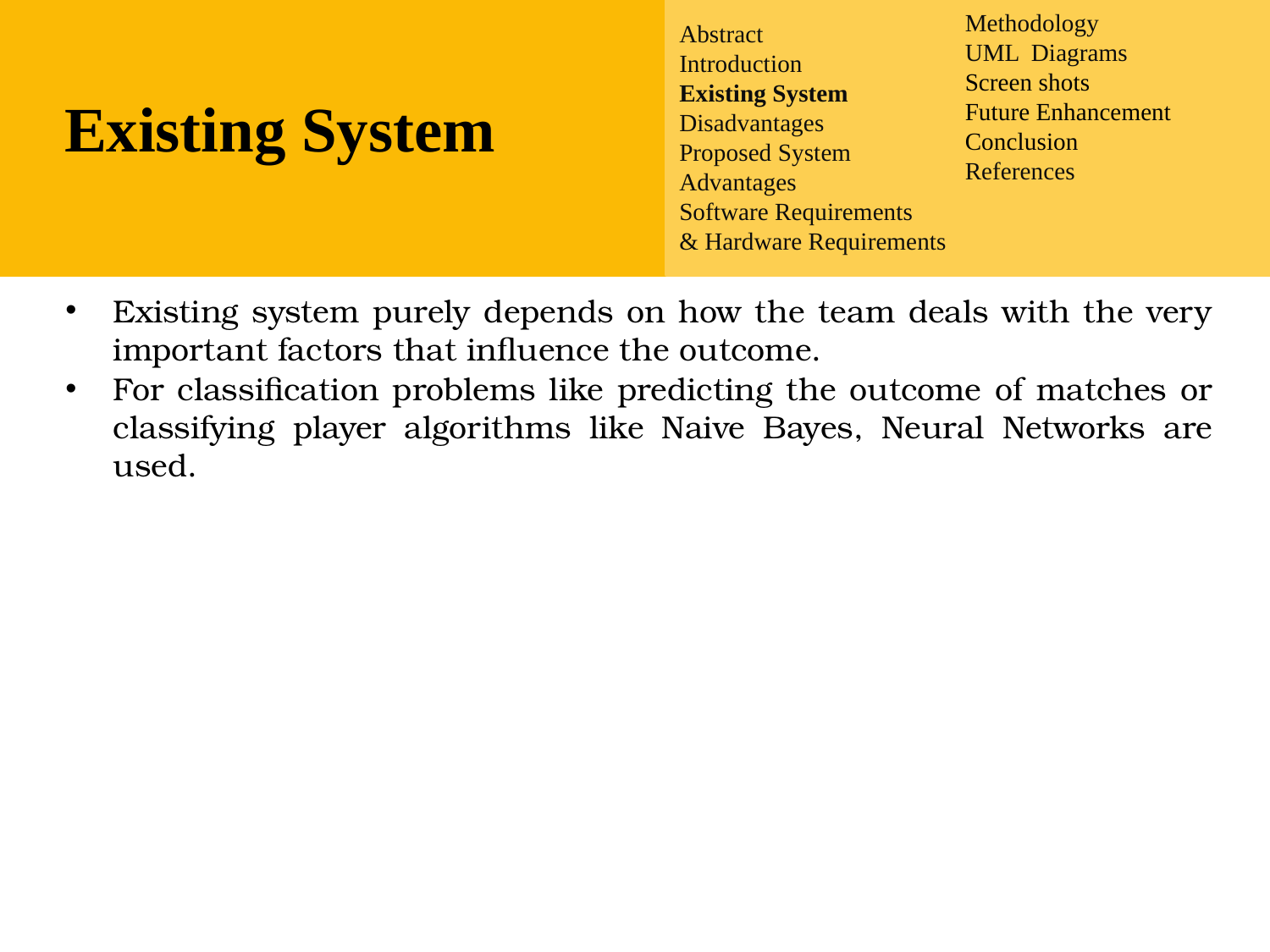

Abstract
Introduction
Existing System
Disadvantages
Proposed System
Advantages
Software Requirements
& Hardware Requirements
Methodology
UML  Diagrams
Screen shots
Future Enhancement
Conclusion
References

# Existing System
Existing system purely depends on how the team deals with the very important factors that influence the outcome.
For classification problems like predicting the outcome of matches or classifying player algorithms like Naive Bayes, Neural Networks are used.